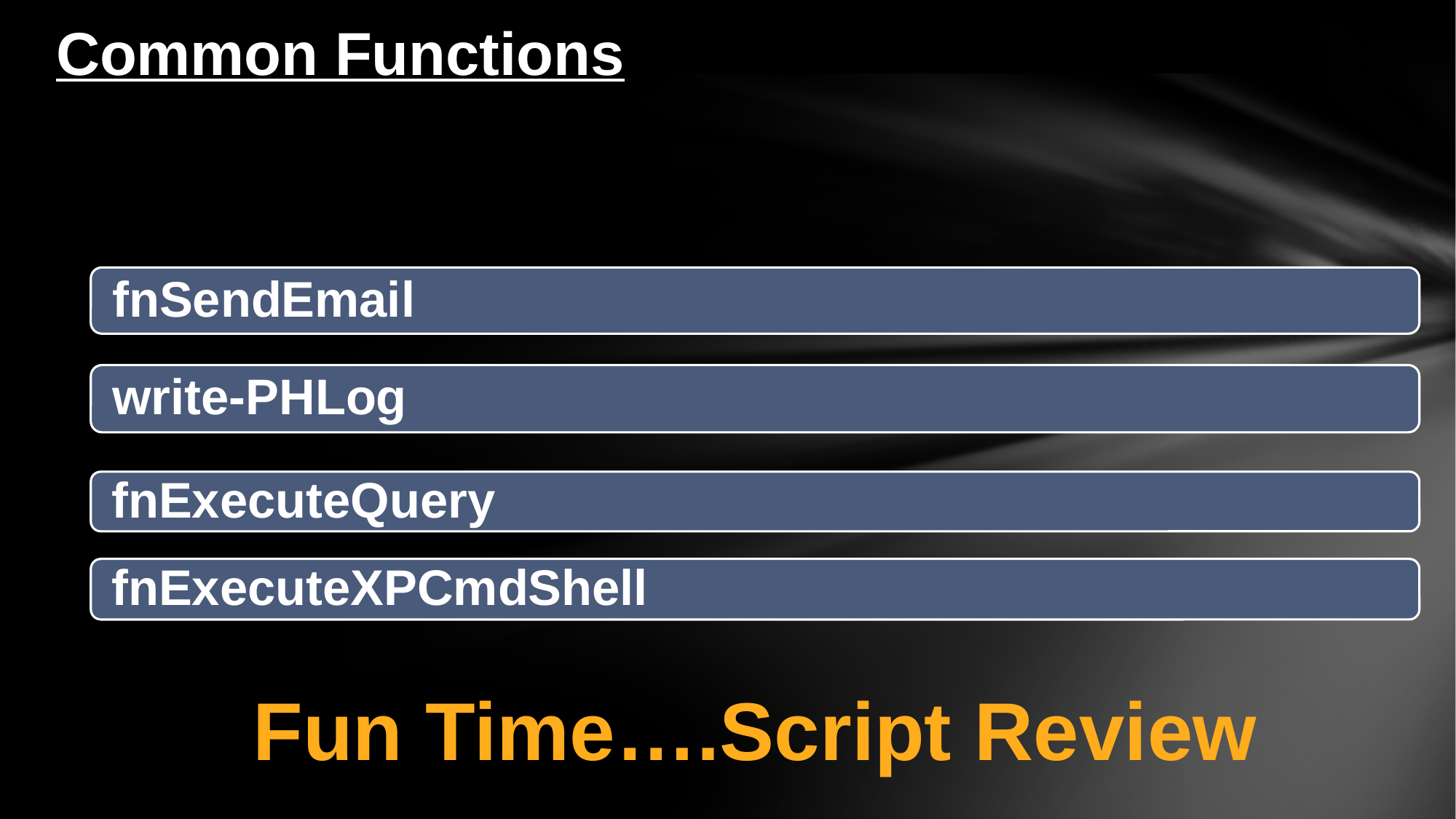

Common Functions
fnSendEmail
write-PHLog
fnExecuteQuery
fnExecuteXPCmdShell

Fun Time….Script Review